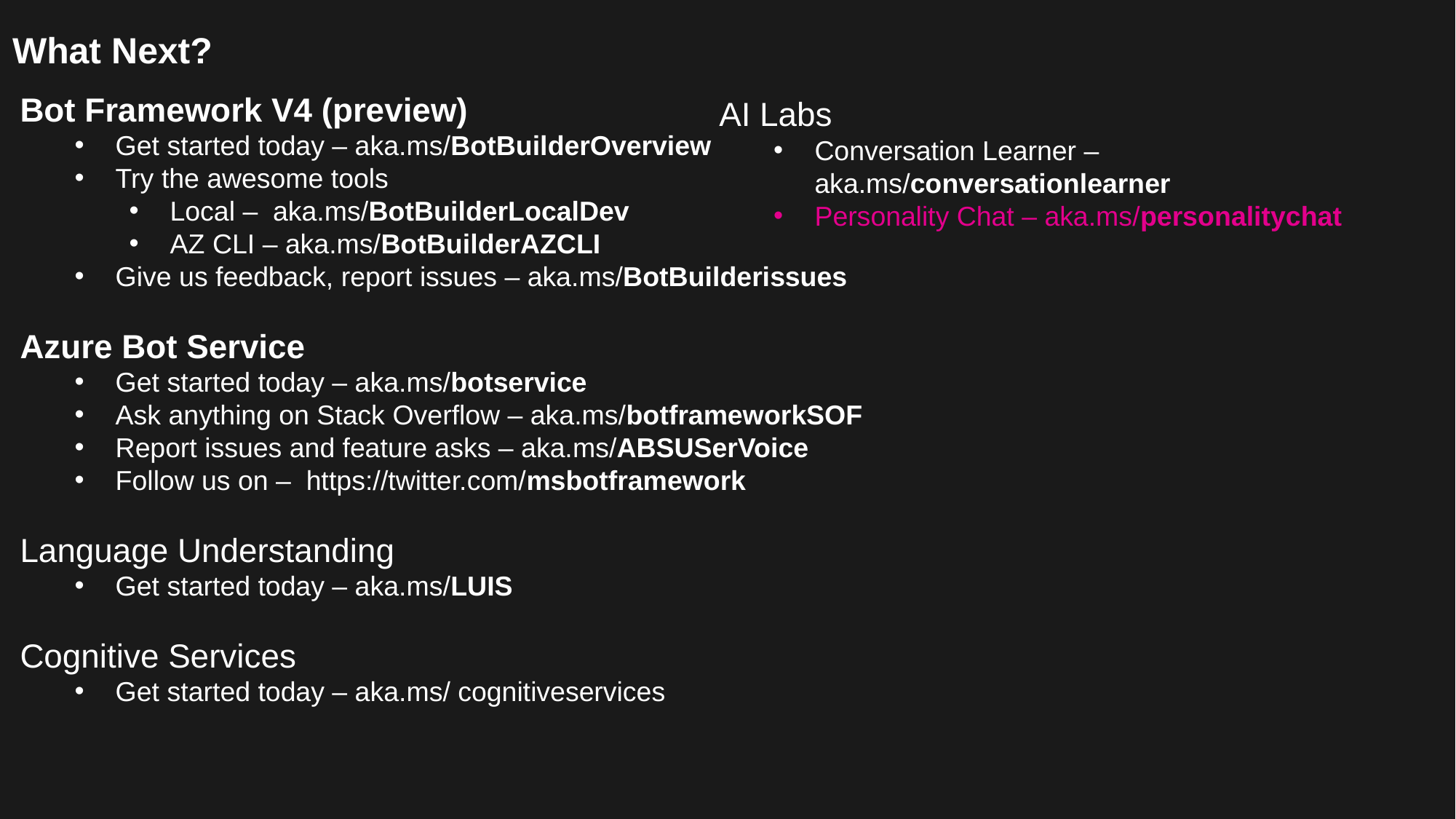

# What Next?
AI Labs
Conversation Learner – aka.ms/conversationlearner
Personality Chat – aka.ms/personalitychat
Bot Framework V4 (preview)
Get started today – aka.ms/BotBuilderOverview
Try the awesome tools
Local –  aka.ms/BotBuilderLocalDev
AZ CLI – aka.ms/BotBuilderAZCLI
Give us feedback, report issues – aka.ms/BotBuilderissues

Azure Bot Service
Get started today – aka.ms/botservice
Ask anything on Stack Overflow – aka.ms/botframeworkSOF
Report issues and feature asks – aka.ms/ABSUSerVoice
Follow us on –  https://twitter.com/msbotframework

Language Understanding
Get started today – aka.ms/LUIS

Cognitive Services
Get started today – aka.ms/ cognitiveservices